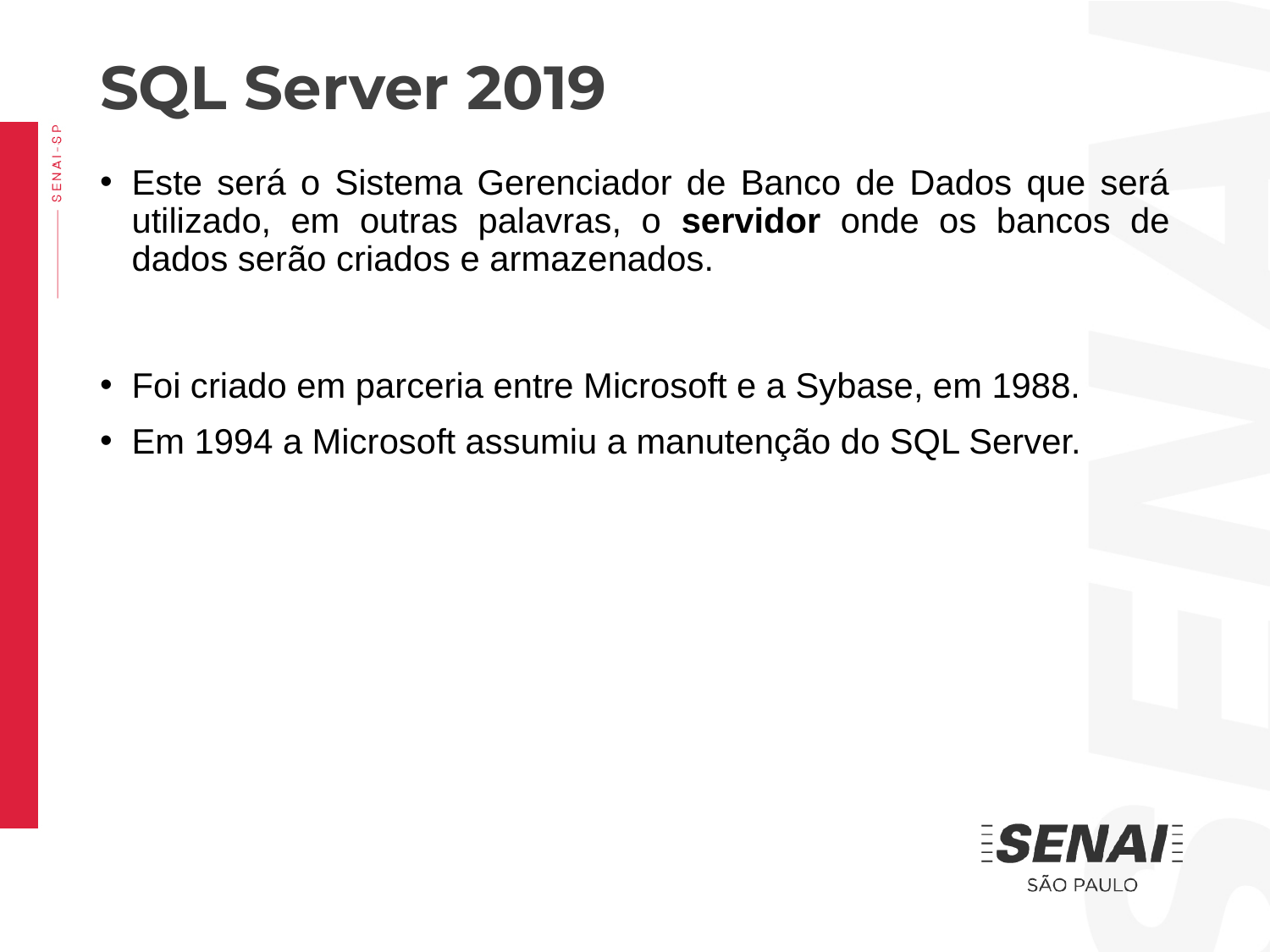

SQL Server 2019

Este será o Sistema Gerenciador de Banco de Dados que será utilizado, em outras palavras, o servidor onde os bancos de dados serão criados e armazenados.

Foi criado em parceria entre Microsoft e a Sybase, em 1988.
Em 1994 a Microsoft assumiu a manutenção do SQL Server.